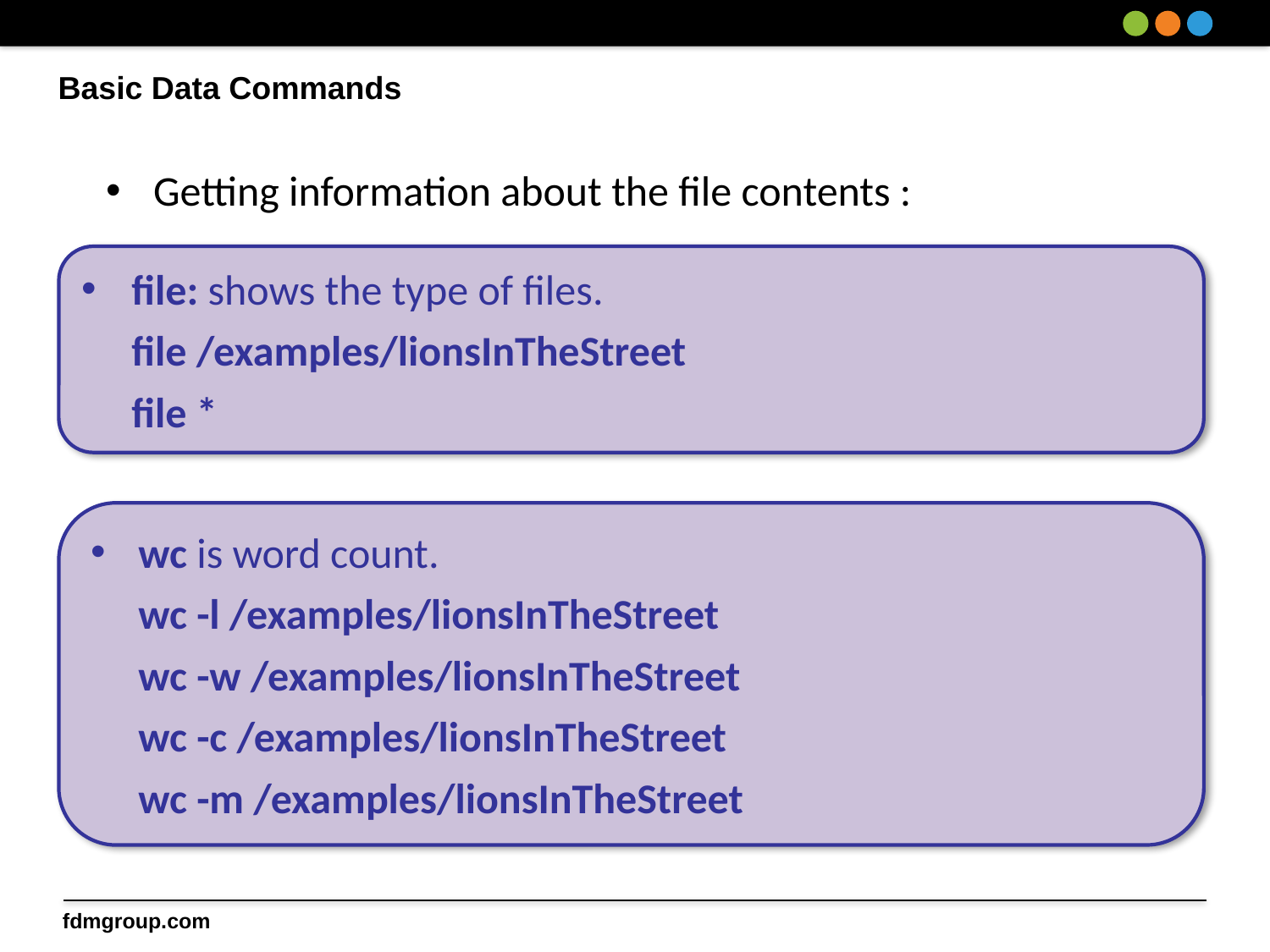

# Basic Data Commands
Getting information about the file contents :

file: shows the type of files.
file /examples/lionsInTheStreet
file *
wc is word count.
wc -l /examples/lionsInTheStreet
wc -w /examples/lionsInTheStreet
wc -c /examples/lionsInTheStreet
wc -m /examples/lionsInTheStreet